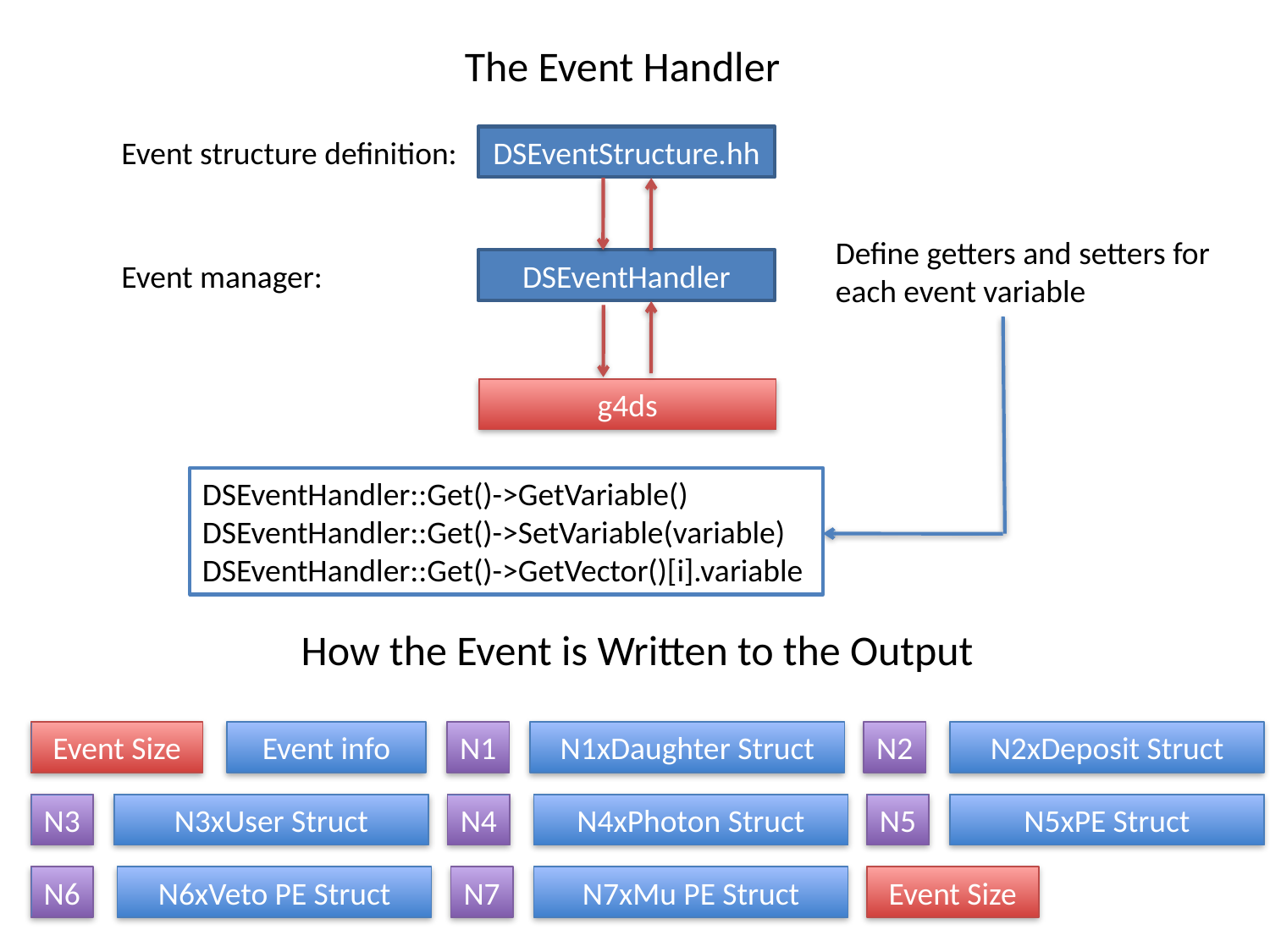

The Event Handler
Event structure definition:
DSEventStructure.hh
Define getters and setters for each event variable
Event manager:
DSEventHandler
g4ds
DSEventHandler::Get()->GetVariable()
DSEventHandler::Get()->SetVariable(variable)
DSEventHandler::Get()->GetVector()[i].variable
How the Event is Written to the Output
Event Size
Event info
N1
N1xDaughter Struct
N2
N2xDeposit Struct
N3
N3xUser Struct
N4
N4xPhoton Struct
N5
N5xPE Struct
N6
N6xVeto PE Struct
N7
N7xMu PE Struct
Event Size